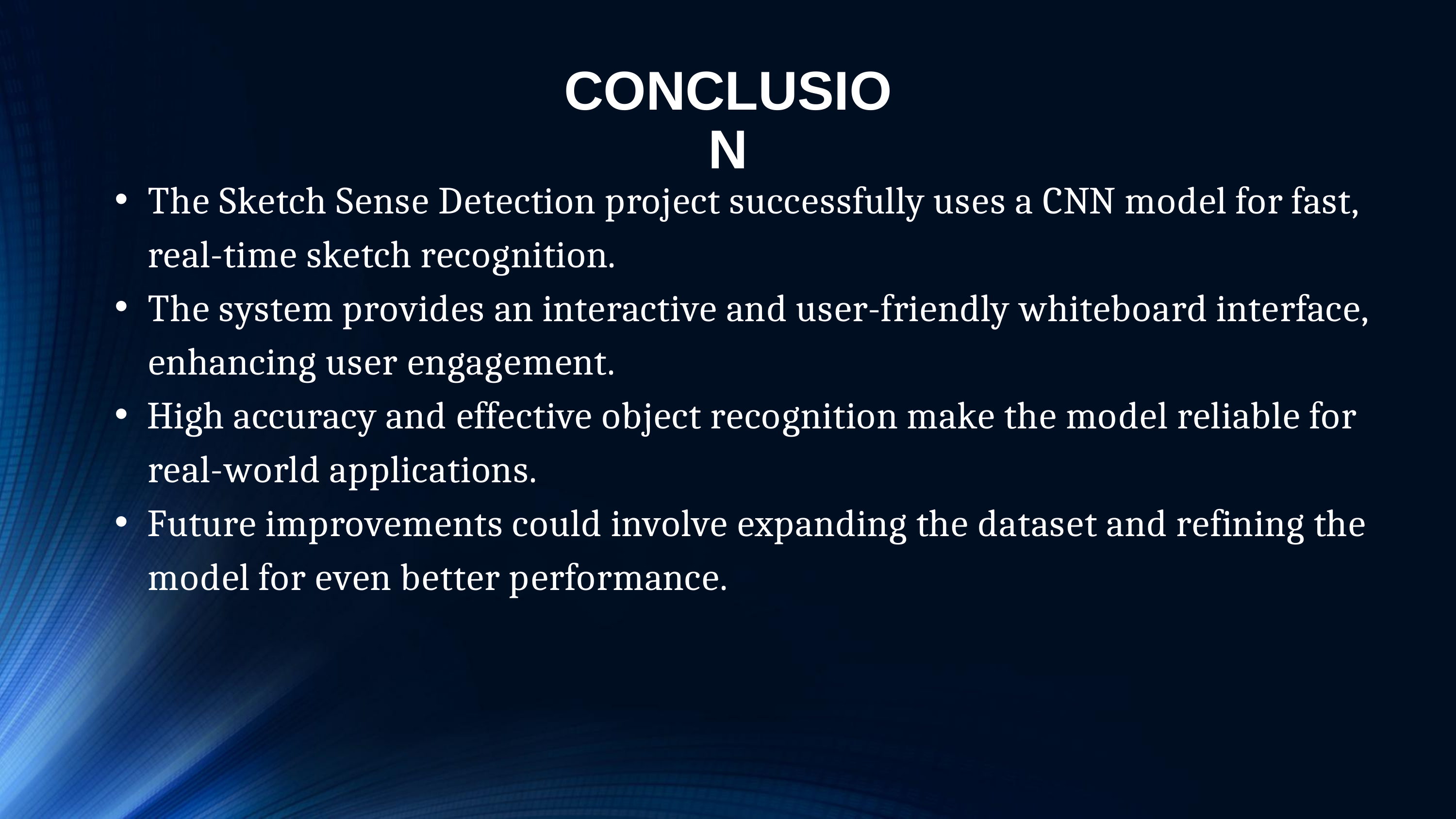

CONCLUSION
The Sketch Sense Detection project successfully uses a CNN model for fast, real-time sketch recognition.
The system provides an interactive and user-friendly whiteboard interface, enhancing user engagement.
High accuracy and effective object recognition make the model reliable for real-world applications.
Future improvements could involve expanding the dataset and refining the model for even better performance.